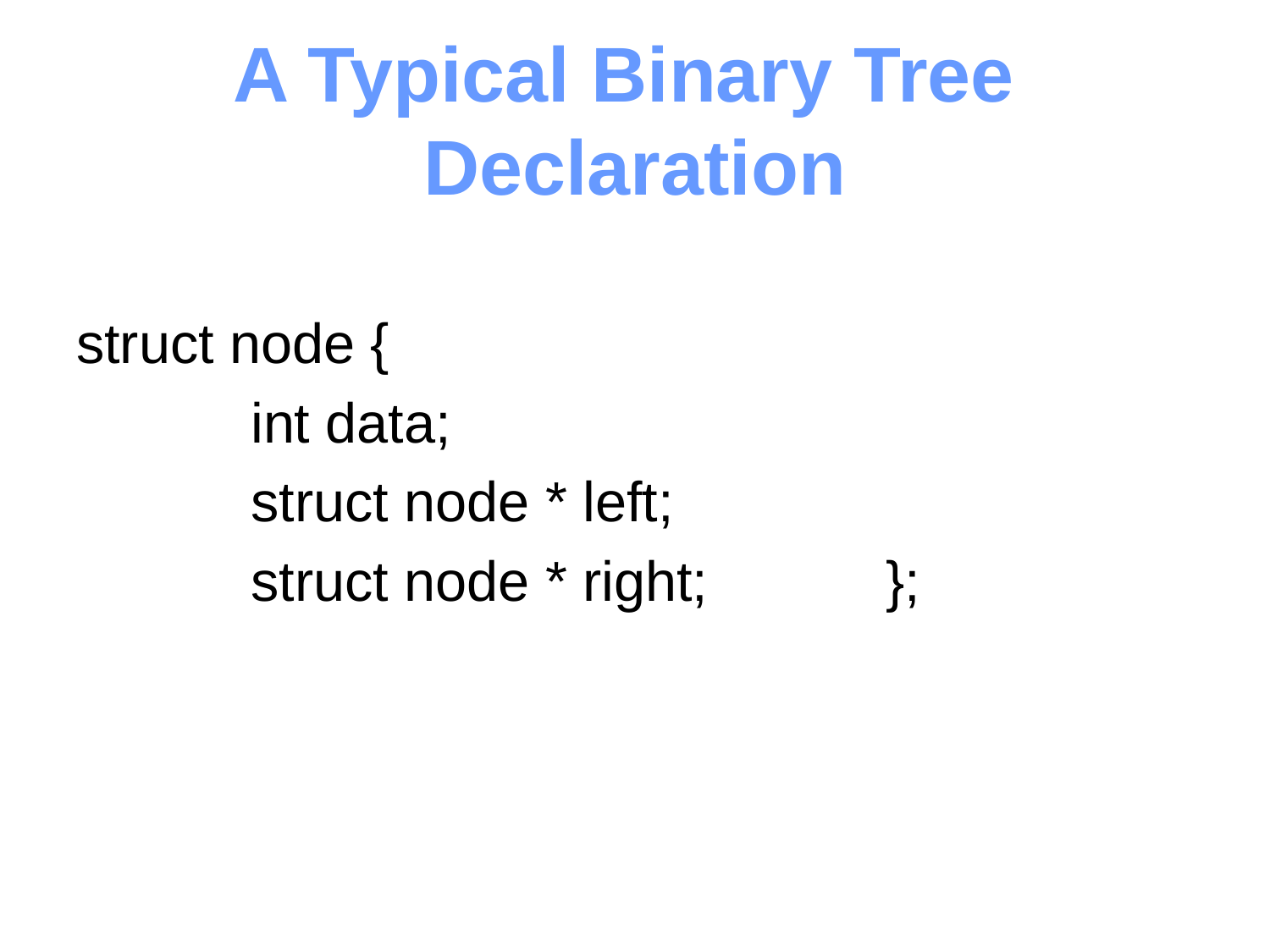

# A Typical Binary Tree  Declaration

struct node {
		int data;
		struct node * left;
		struct node * right;		};